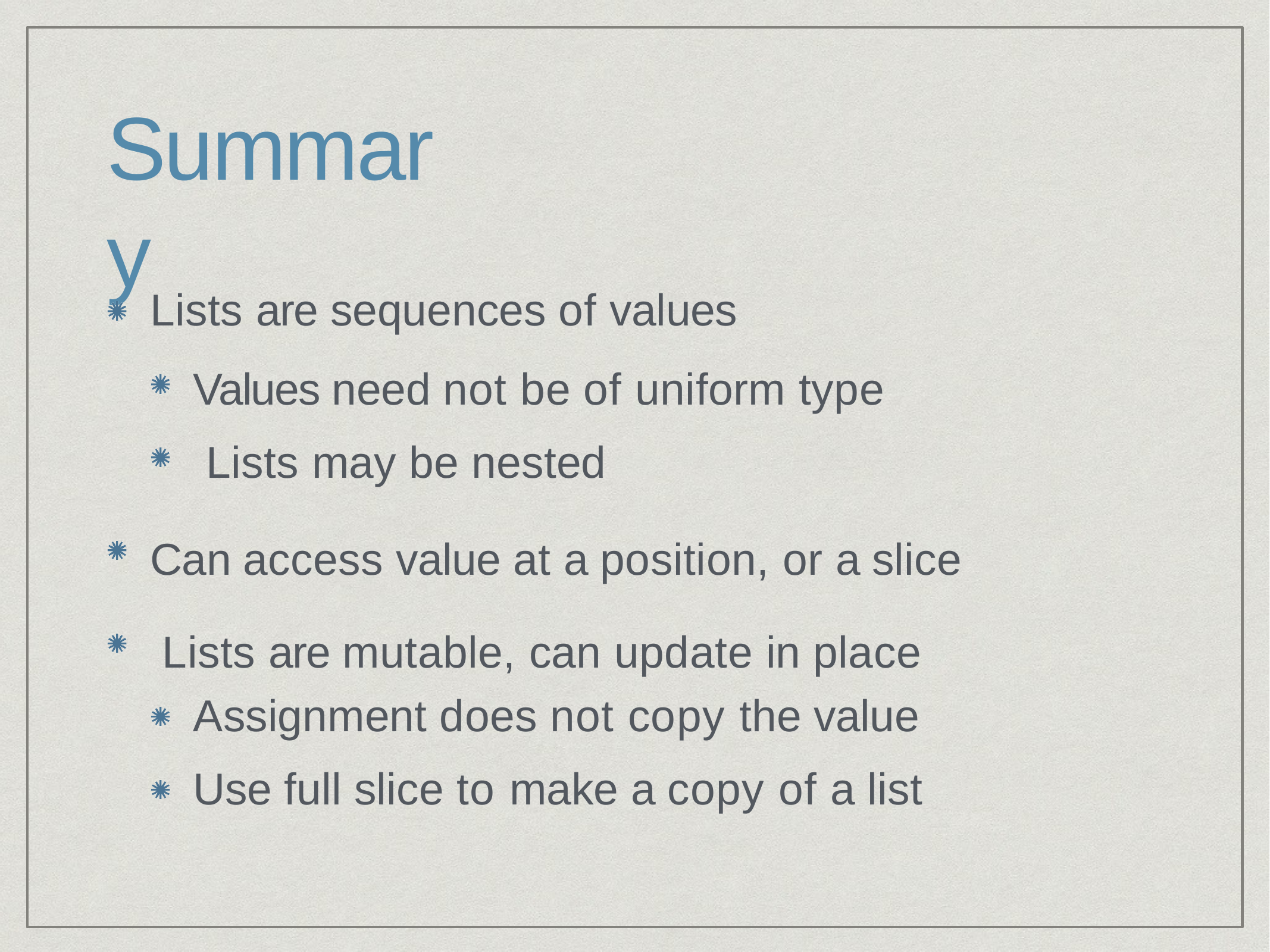

# Summary
Lists are sequences of values
Values need not be of uniform type  Lists may be nested
Can access value at a position, or a slice  Lists are mutable, can update in place
Assignment does not copy the value
Use full slice to make a copy of a list